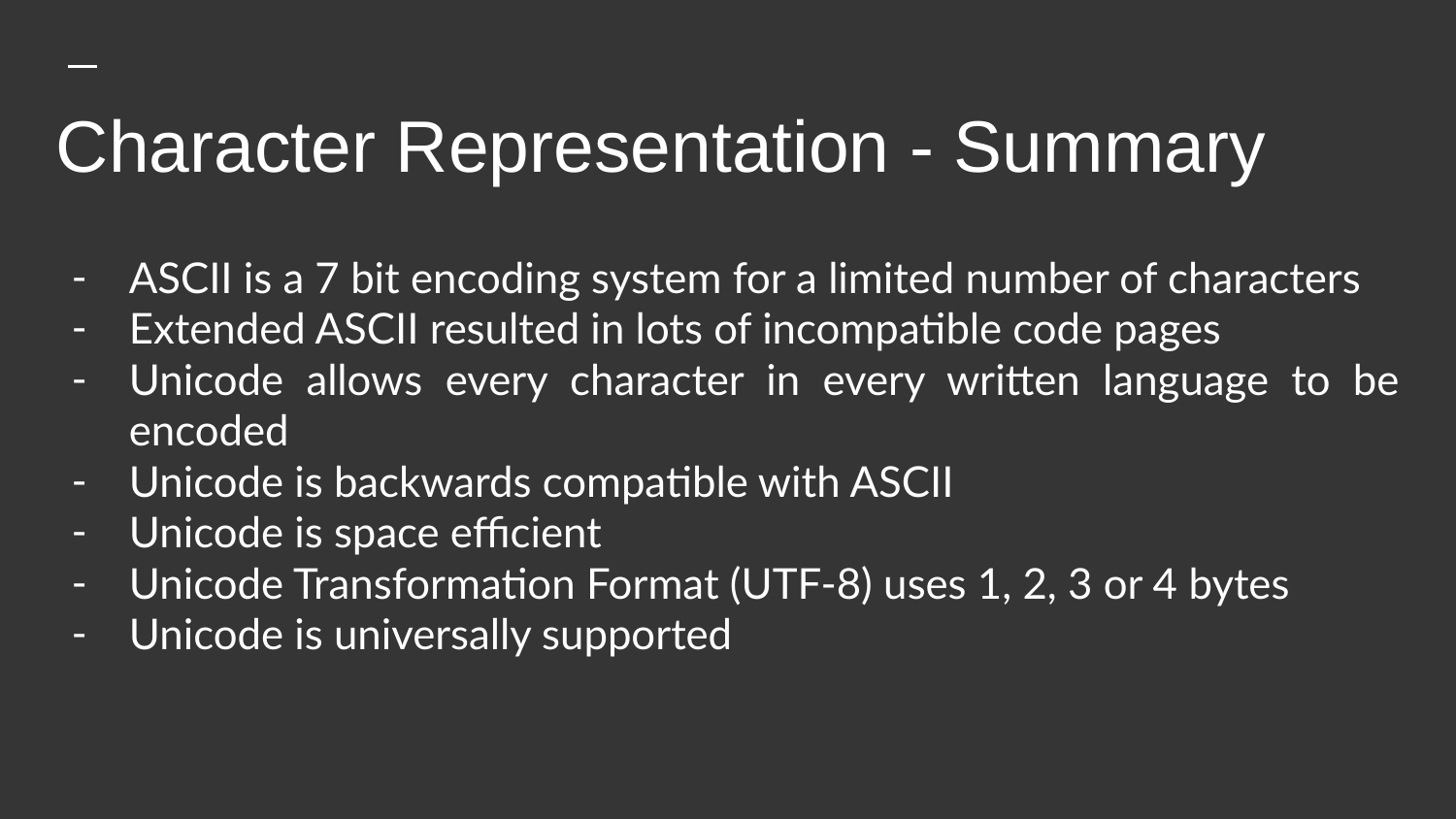

# Character Representation - Summary
ASCII is a 7 bit encoding system for a limited number of characters
Extended ASCII resulted in lots of incompatible code pages
Unicode allows every character in every written language to be encoded
Unicode is backwards compatible with ASCII
Unicode is space efficient
Unicode Transformation Format (UTF-8) uses 1, 2, 3 or 4 bytes
Unicode is universally supported